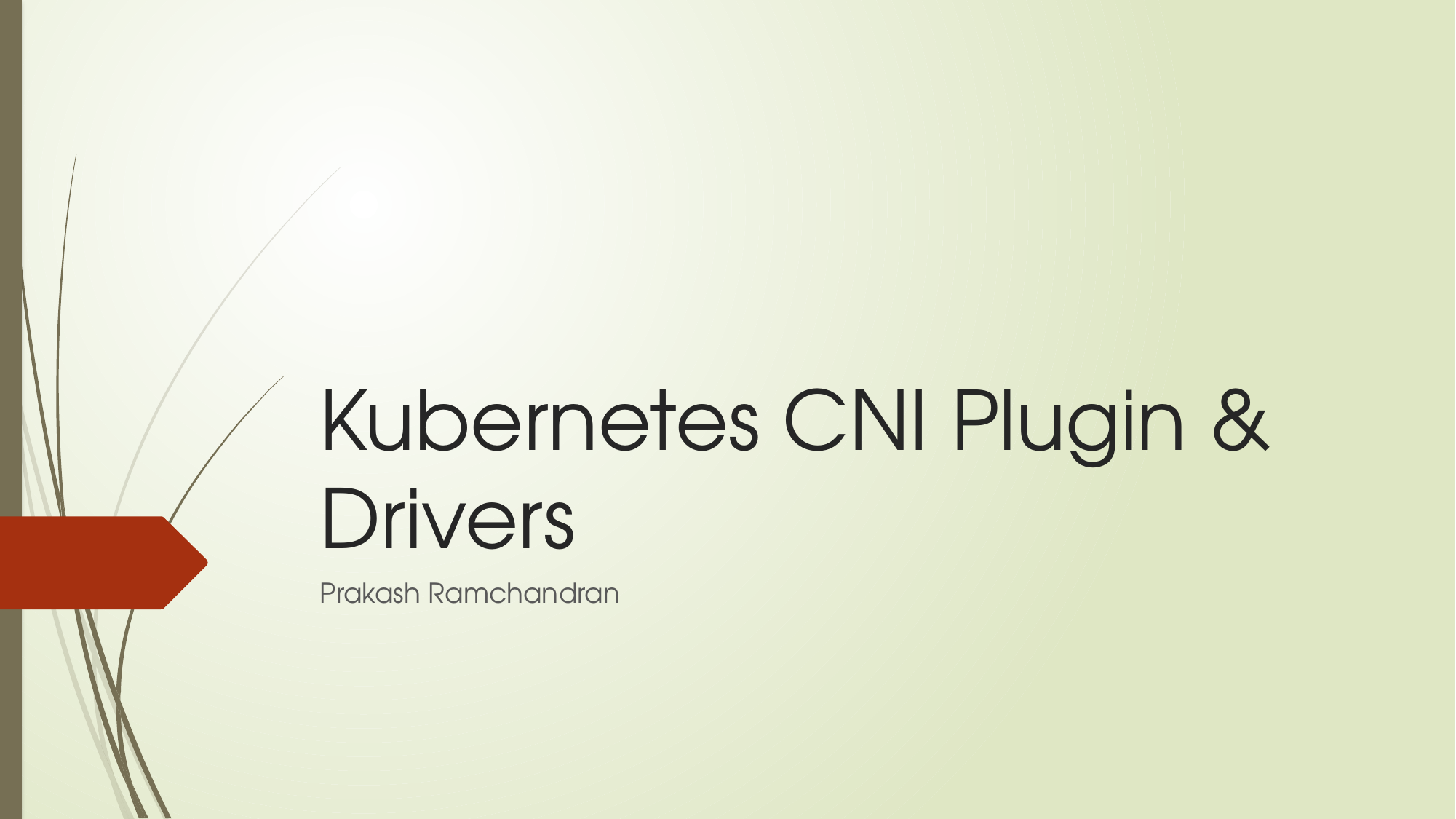

# Kubernetes CNI Plugin & Drivers
Prakash Ramchandran